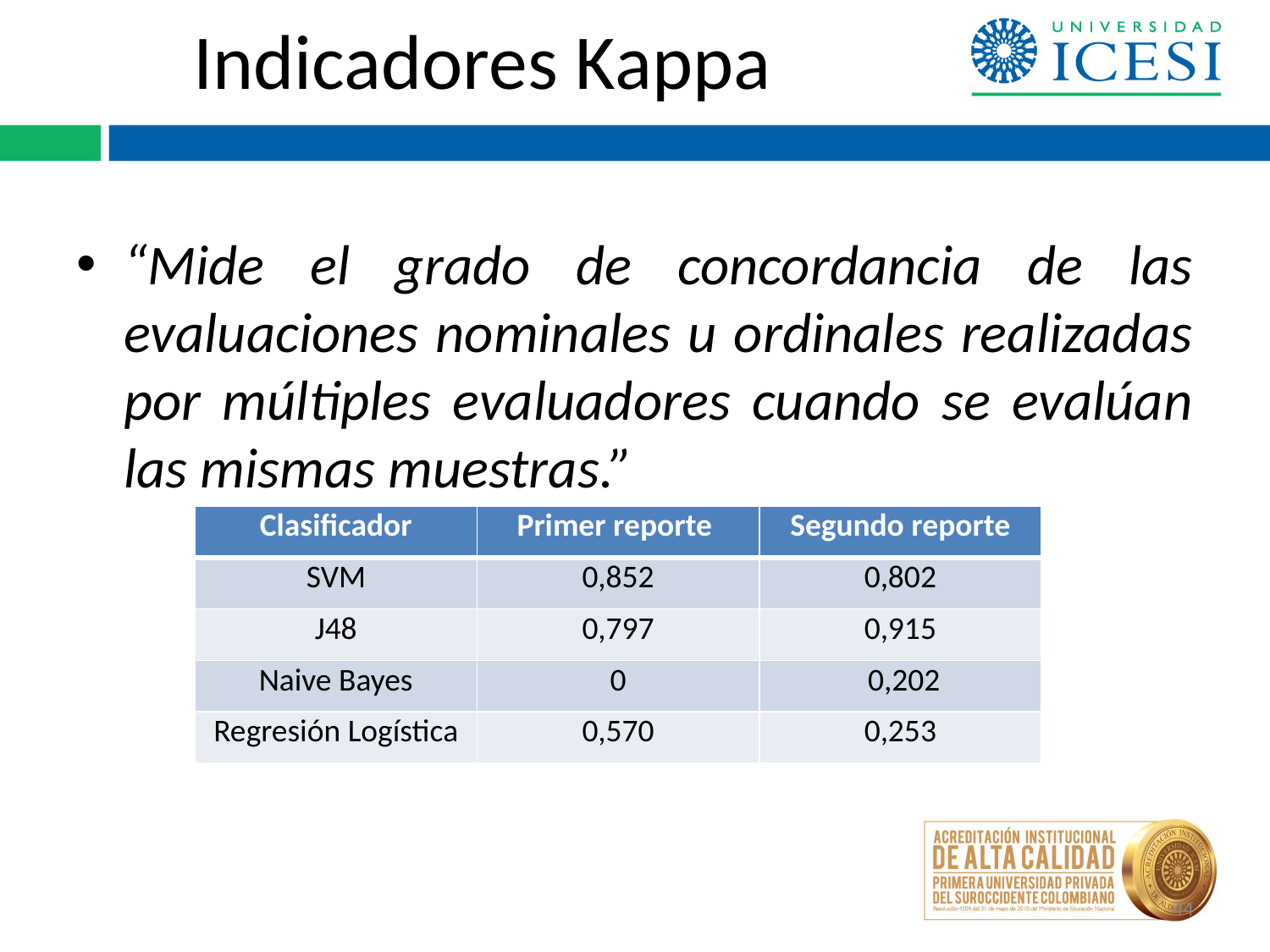

# Indicadores Kappa
“Mide el grado de concordancia de las evaluaciones nominales u ordinales realizadas por múltiples evaluadores cuando se evalúan las mismas muestras.”
| Clasificador | Primer reporte | Segundo reporte |
| --- | --- | --- |
| SVM | 0,852 | 0,802 |
| J48 | 0,797 | 0,915 |
| Naive Bayes | 0 | 0,202 |
| Regresión Logística | 0,570 | 0,253 |
44